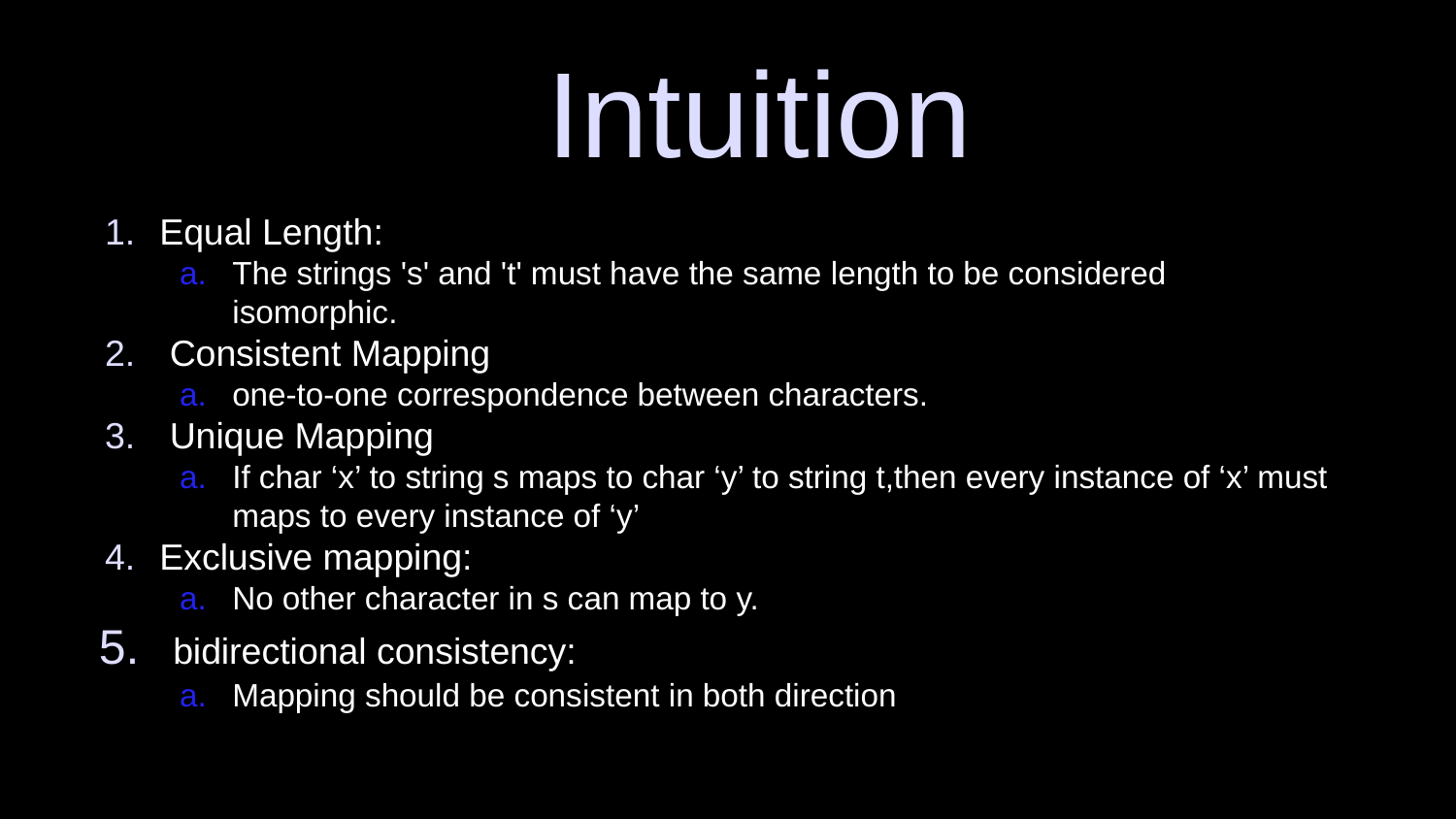

Intuition
# Equal Length:
The strings 's' and 't' must have the same length to be considered isomorphic.
 Consistent Mapping
one-to-one correspondence between characters.
 Unique Mapping
If char ‘x’ to string s maps to char ‘y’ to string t,then every instance of ‘x’ must maps to every instance of ‘y’
Exclusive mapping:
No other character in s can map to y.
 bidirectional consistency:
Mapping should be consistent in both direction